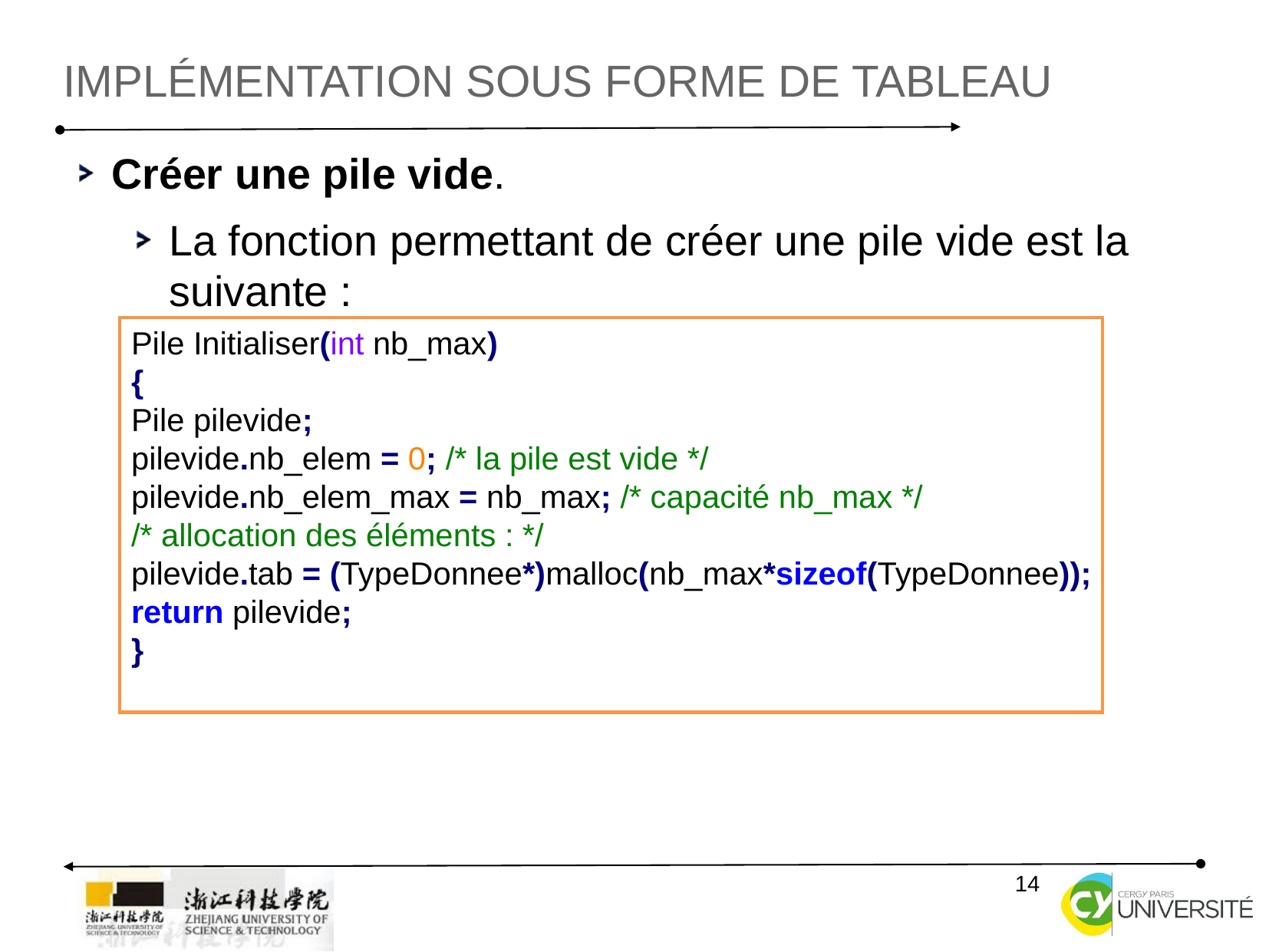

IMPLÉMENTATION SOUS FORME DE TABLEAU
Créer une pile vide.
La fonction permettant de créer une pile vide est la suivante :
Pile Initialiser(int nb_max)
{
Pile pilevide;
pilevide.nb_elem = 0; /* la pile est vide */
pilevide.nb_elem_max = nb_max; /* capacité nb_max */
/* allocation des éléments : */
pilevide.tab = (TypeDonnee*)malloc(nb_max*sizeof(TypeDonnee));
return pilevide;
}